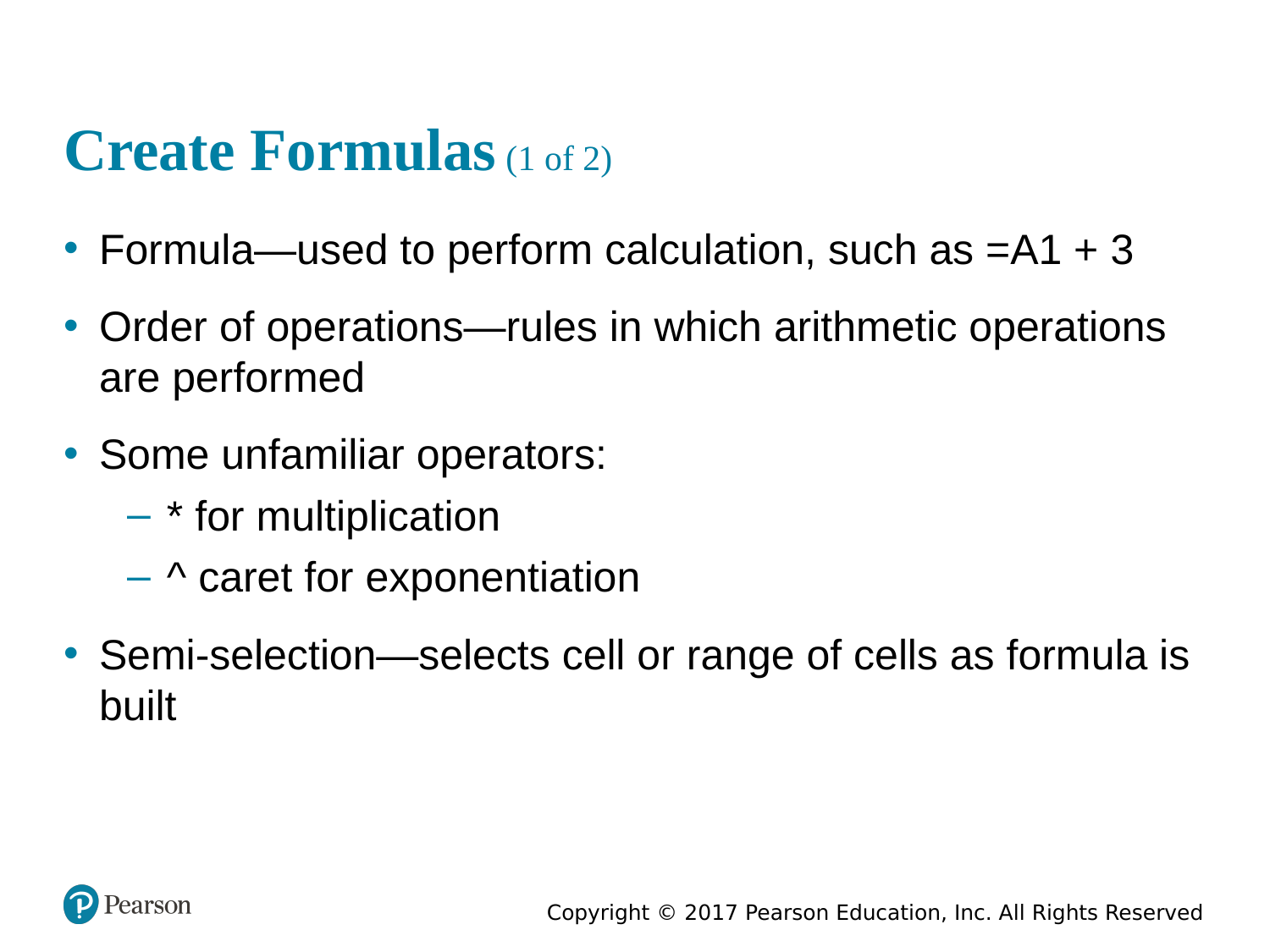

# Create Formulas (1 of 2)
Formula—used to perform calculation, such as =A1 + 3
Order of operations—rules in which arithmetic operations are performed
Some unfamiliar operators:
* for multiplication
^ caret for exponentiation
Semi-selection—selects cell or range of cells as formula is built